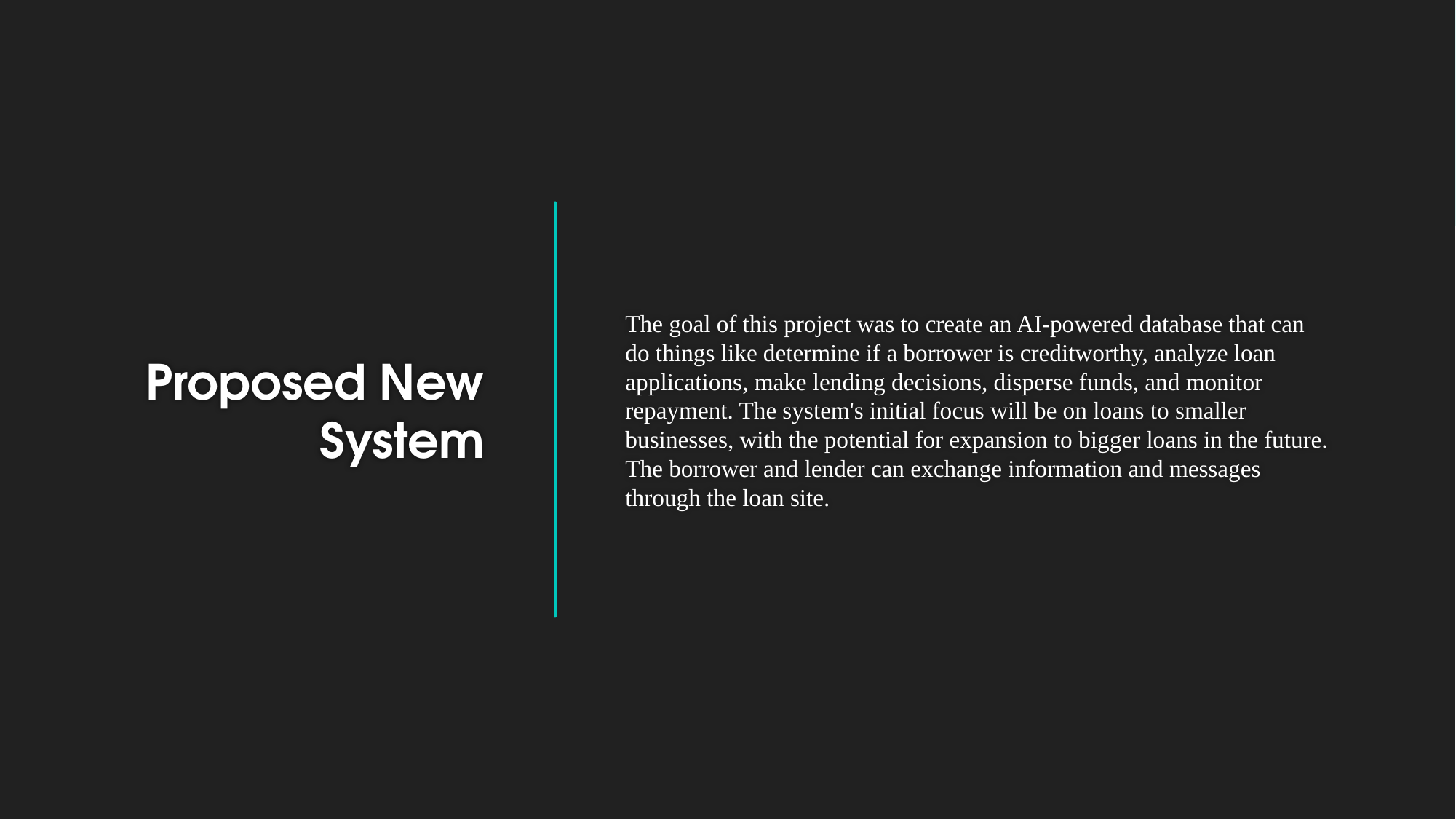

The goal of this project was to create an AI-powered database that can do things like determine if a borrower is creditworthy, analyze loan applications, make lending decisions, disperse funds, and monitor repayment. The system's initial focus will be on loans to smaller businesses, with the potential for expansion to bigger loans in the future. The borrower and lender can exchange information and messages through the loan site.
# Proposed New System